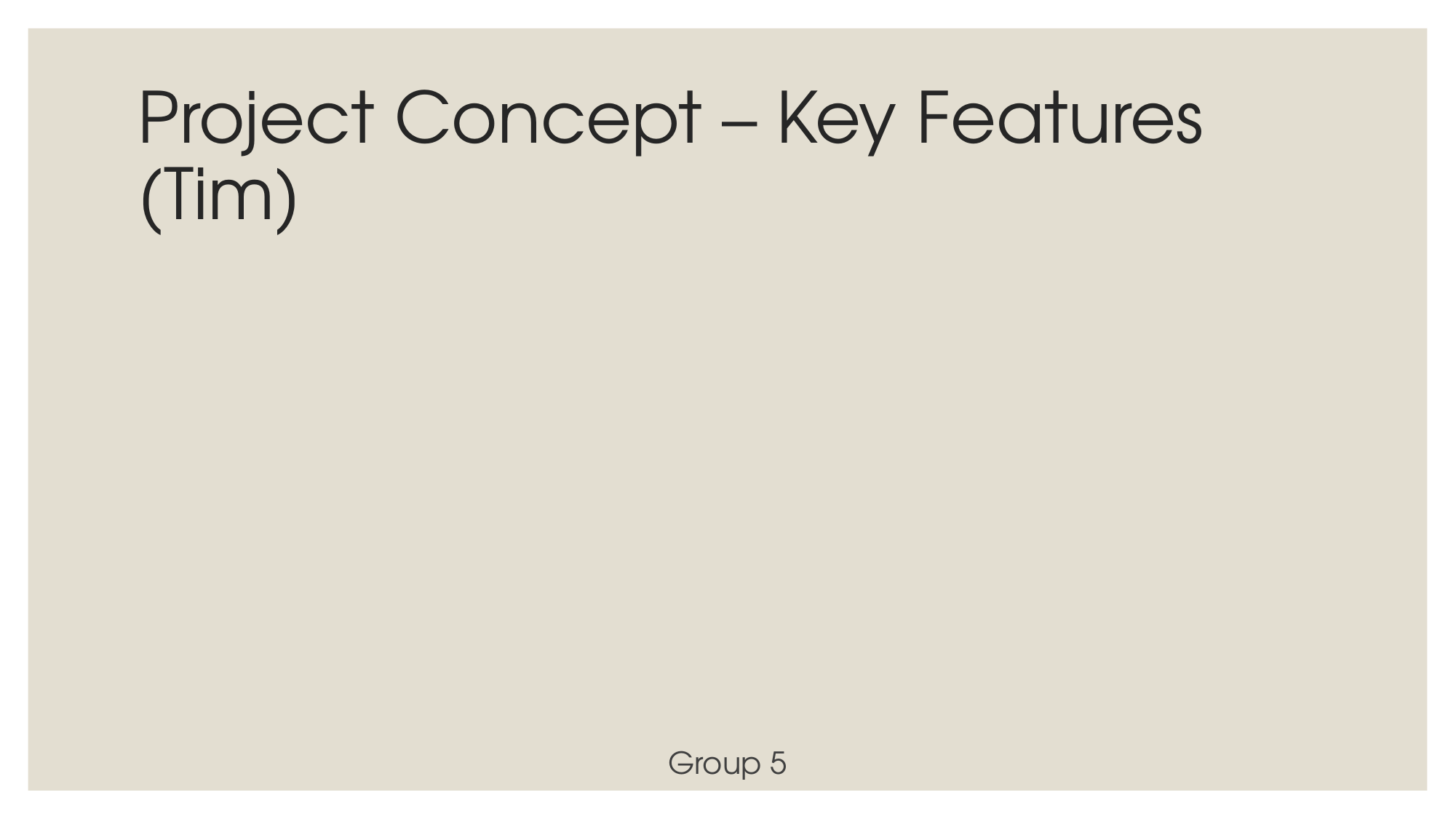

# Project Concept – Key Features (Tim)

Group 5